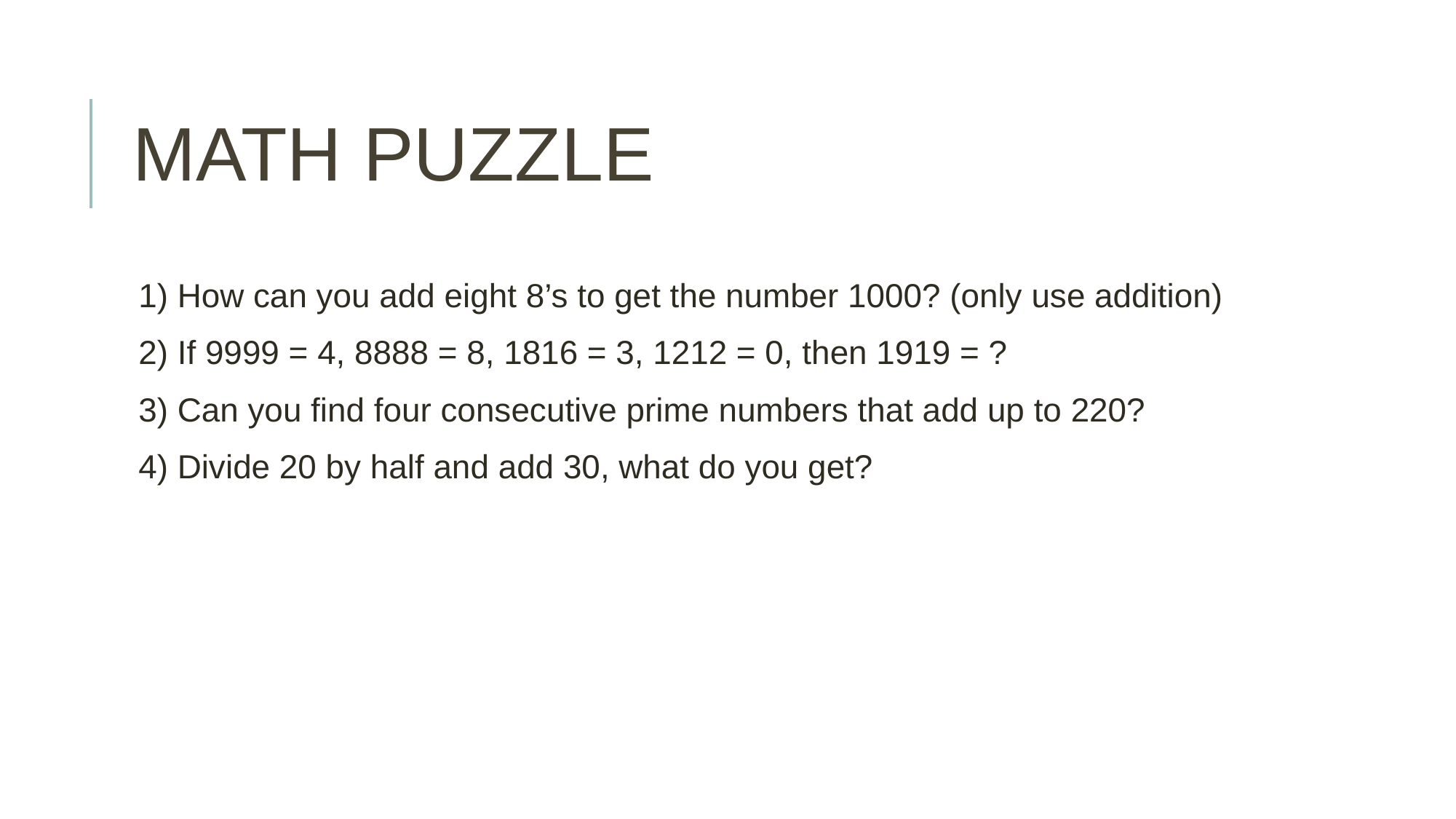

# MATH PUZZLE
1) How can you add eight 8’s to get the number 1000? (only use addition)
2) If 9999 = 4, 8888 = 8, 1816 = 3, 1212 = 0, then 1919 = ?
3) Can you find four consecutive prime numbers that add up to 220?
4) Divide 20 by half and add 30, what do you get?